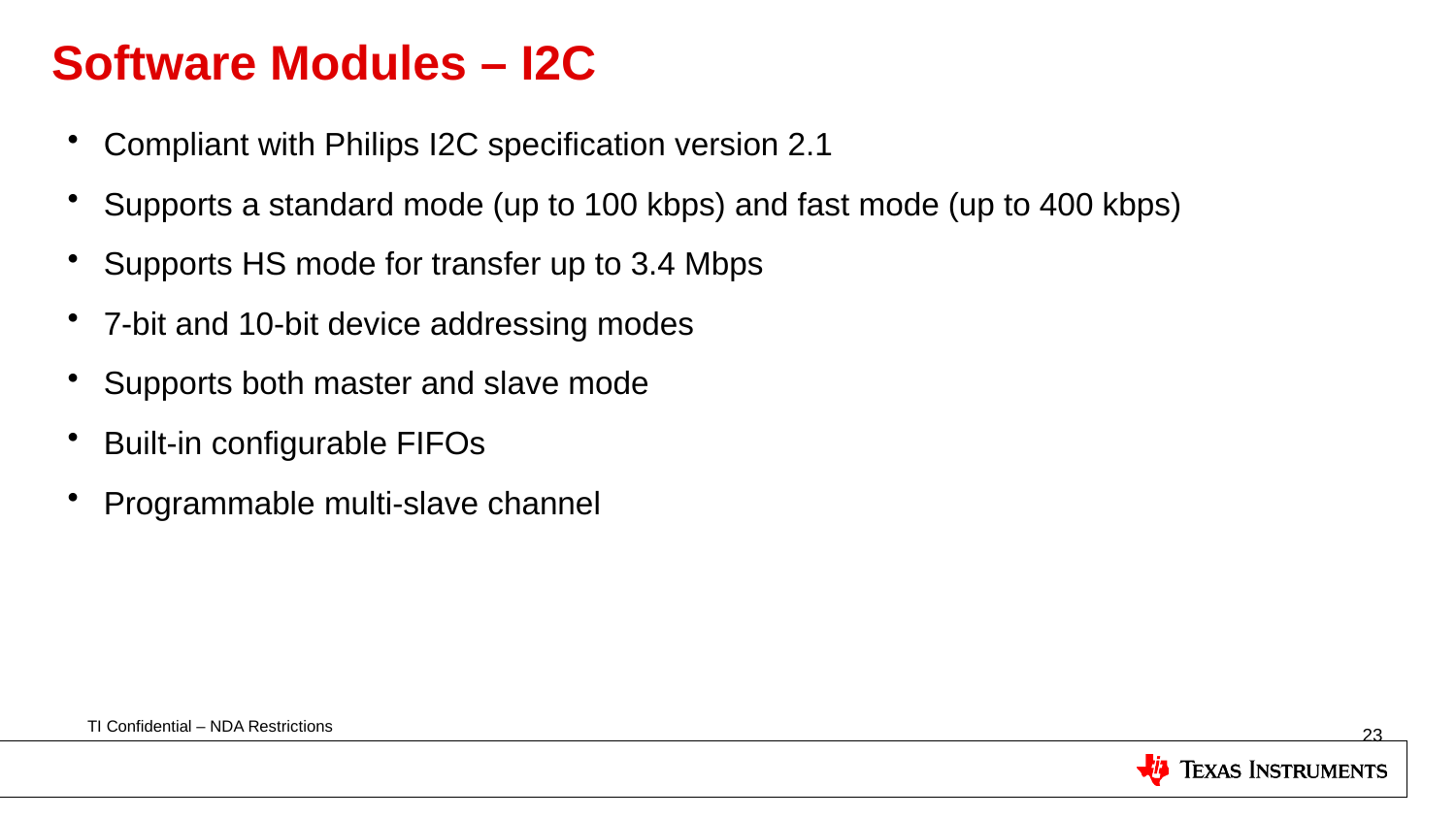

# Software Modules – I2C
Compliant with Philips I2C specification version 2.1
Supports a standard mode (up to 100 kbps) and fast mode (up to 400 kbps)
Supports HS mode for transfer up to 3.4 Mbps
7-bit and 10-bit device addressing modes
Supports both master and slave mode
Built-in configurable FIFOs
Programmable multi-slave channel
23